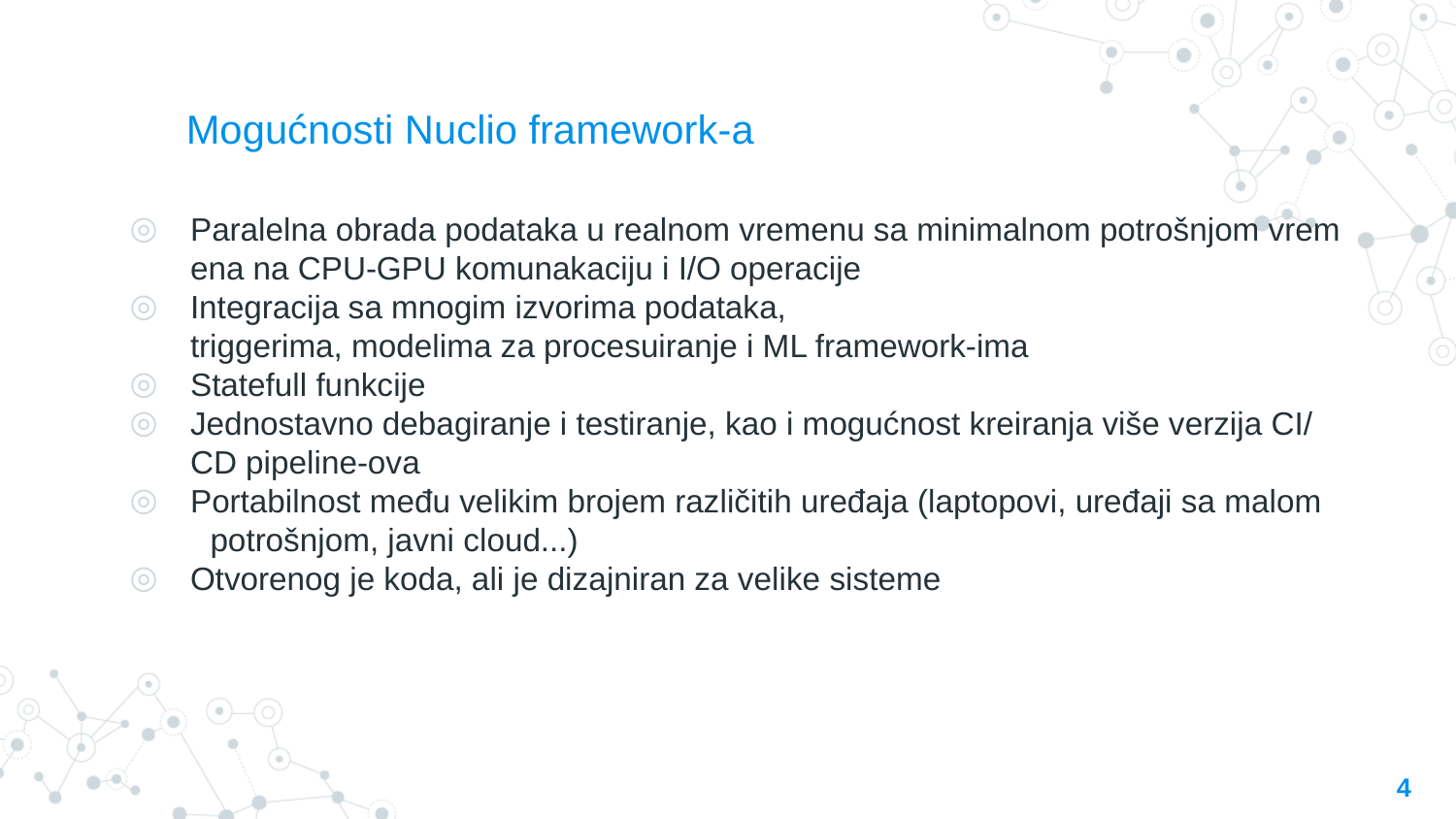

# Mogućnosti Nuclio framework-a
Paralelna obrada podataka u realnom vremenu sa minimalnom potrošnjom vremena na CPU-GPU komunakaciju i I/O operacije
Integracija sa mnogim izvorima podataka, triggerima, modelima za procesuiranje i ML framework-ima
Statefull funkcije
Jednostavno debagiranje i testiranje, kao i mogućnost kreiranja više verzija CI/CD pipeline-ova
Portabilnost među velikim brojem različitih uređaja (laptopovi, uređaji sa malom
         potrošnjom, javni cloud...)
Otvorenog je koda, ali je dizajniran za velike sisteme
4